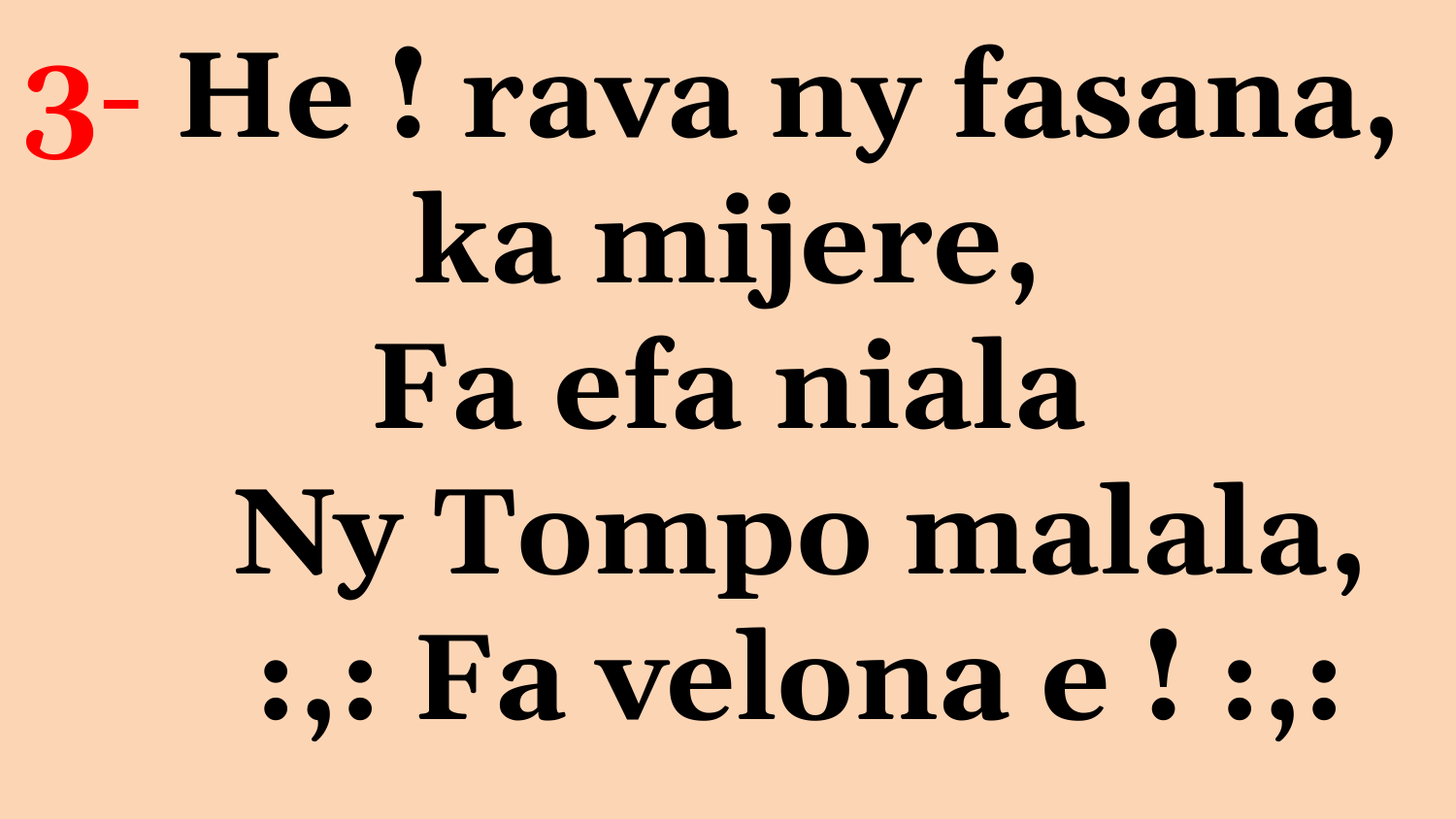

# 3- He ! rava ny fasana, ka mijere, Fa efa niala Ny Tompo malala, :,: Fa velona e ! :,: